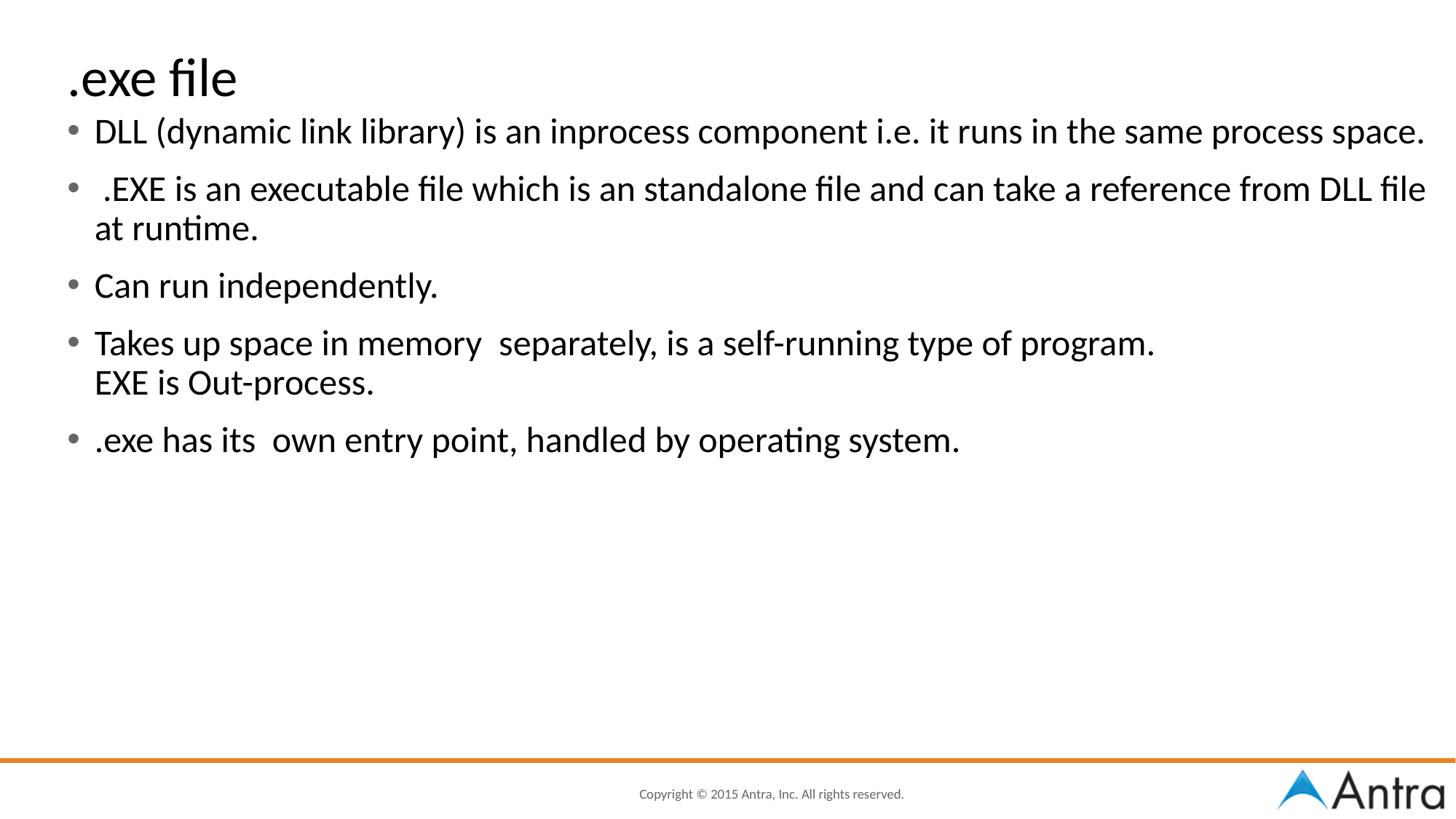

.exe file
DLL (dynamic link library) is an inprocess component i.e. it runs in the same process space.
 .EXE is an executable file which is an standalone file and can take a reference from DLL file at runtime.
Can run independently.
Takes up space in memory  separately, is a self-running type of program.
EXE is Out-process.
.exe has its  own entry point, handled by operating system.